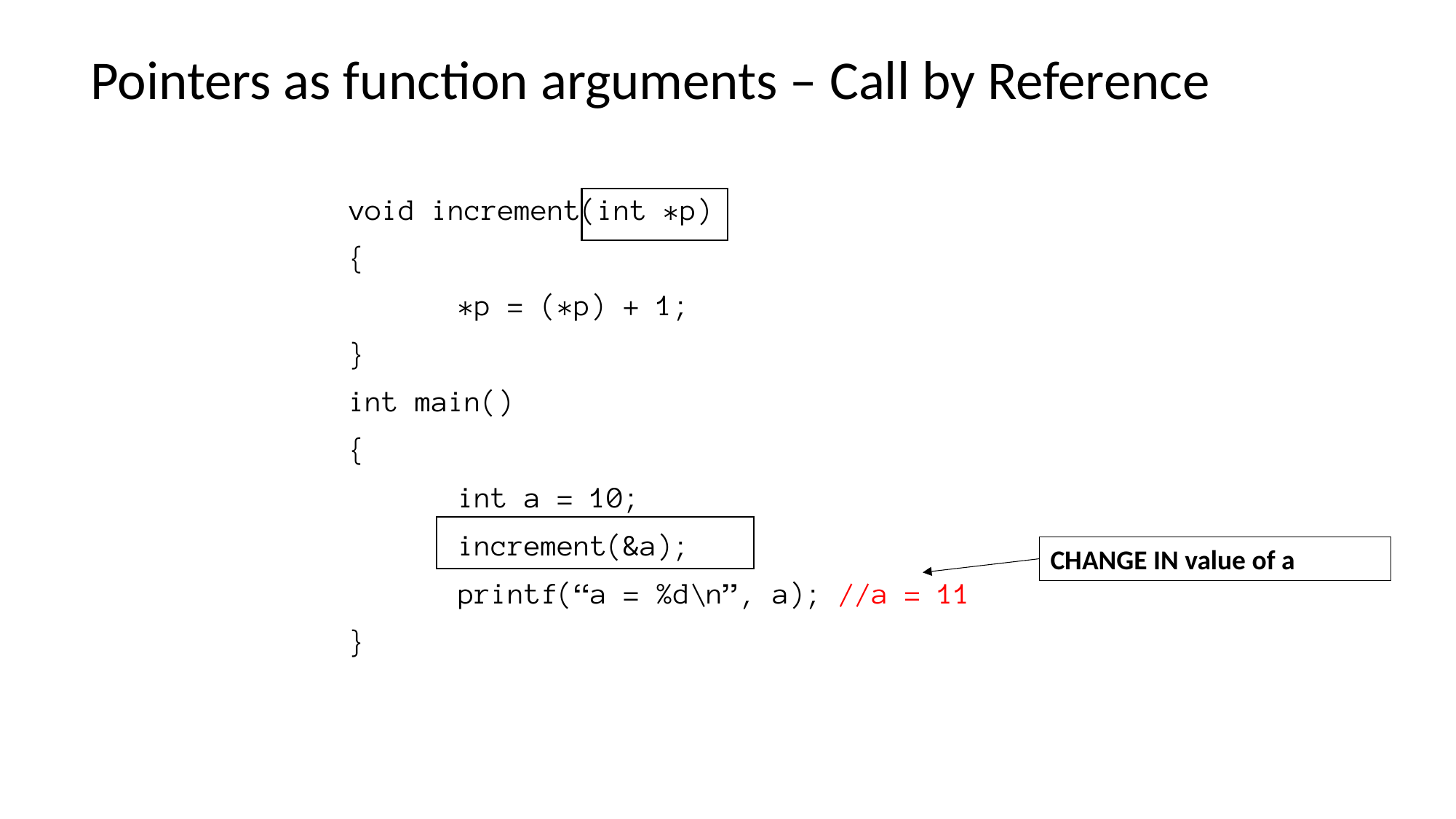

# Pointers as function arguments – Call by Reference
void increment(int *p)
{
	*p = (*p) + 1;
}
int main()
{
	int a = 10;
	increment(&a);
	printf(“a = %d\n”, a); //a = 11
}

CHANGE IN value of a